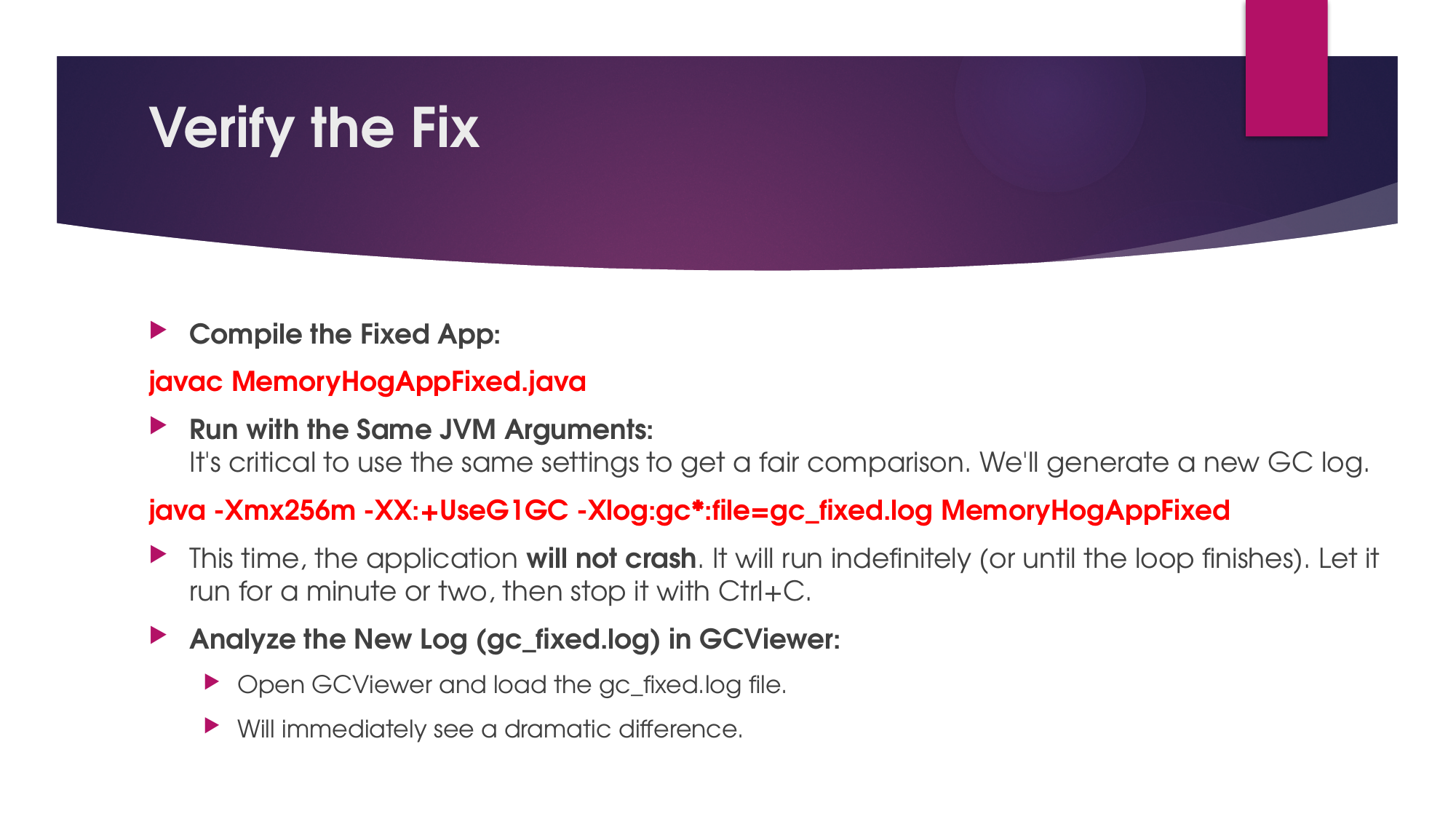

# Verify the Fix
Compile the Fixed App:
javac MemoryHogAppFixed.java
Run with the Same JVM Arguments:
It's critical to use the same settings to get a fair comparison. We'll generate a new GC log.
java -Xmx256m -XX:+UseG1GC -Xlog:gc*:file=gc_fixed.log MemoryHogAppFixed
This time, the application will not crash. It will run indefinitely (or until the loop finishes). Let it run for a minute or two, then stop it with Ctrl+C.
Analyze the New Log (gc_fixed.log) in GCViewer:
Open GCViewer and load the gc_fixed.log file.
Will immediately see a dramatic difference.